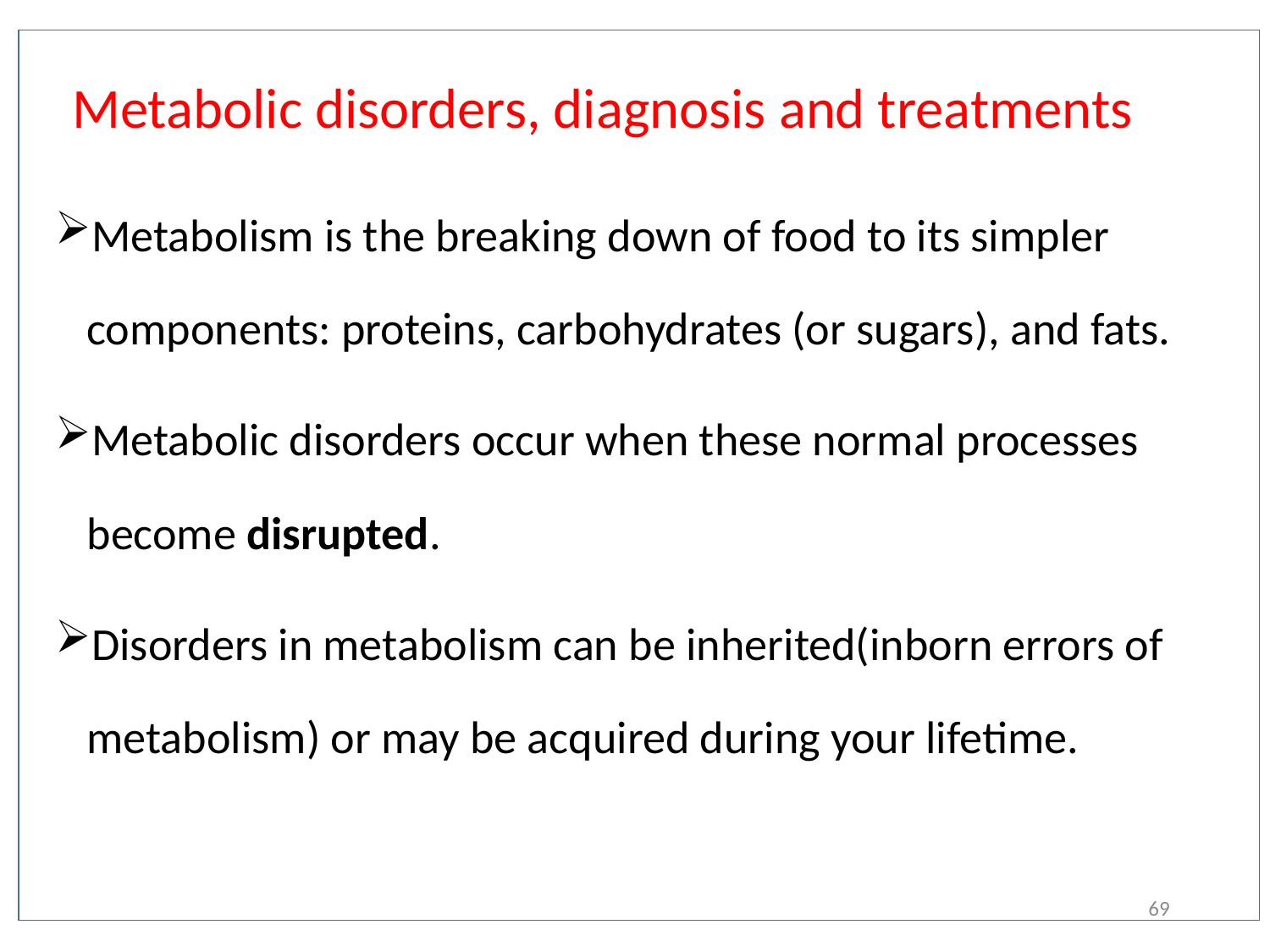

# Metabolic disorders, diagnosis and treatments
Metabolism is the breaking down of food to its simpler components: proteins, carbohydrates (or sugars), and fats.
Metabolic disorders occur when these normal processes become disrupted.
Disorders in metabolism can be inherited(inborn errors of metabolism) or may be acquired during your lifetime.

69